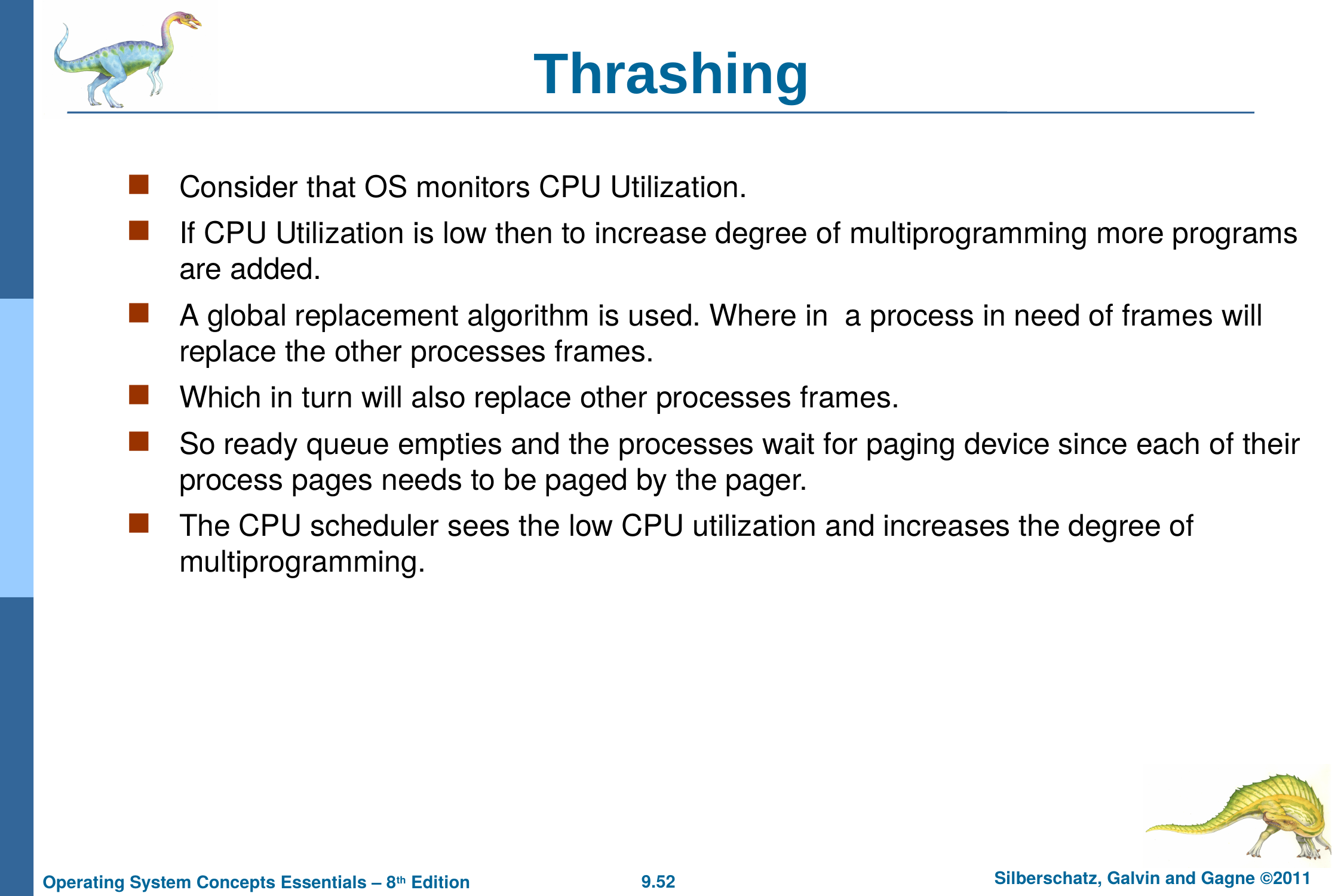

# Thrashing
Consider that OS monitors CPU Utilization.
If CPU Utilization is low then to increase degree of multiprogramming more programs are added.
A global replacement algorithm is used. Where in  a process in need of frames will replace the other processes frames.
Which in turn will also replace other processes frames.
So ready queue empties and the processes wait for paging device since each of their process pages needs to be paged by the pager.
The CPU scheduler sees the low CPU utilization and increases the degree of multiprogramming.